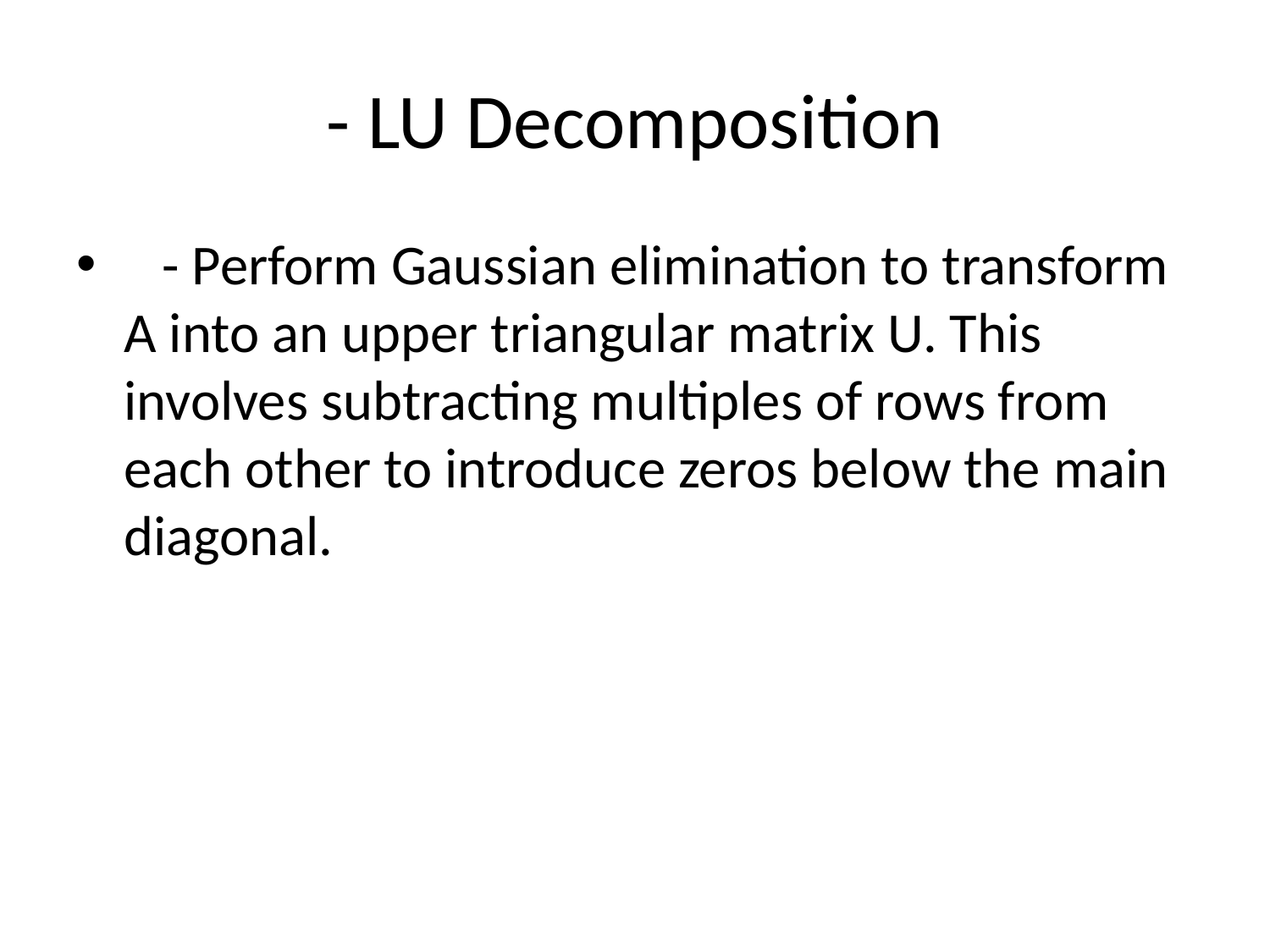

# - LU Decomposition
   - Perform Gaussian elimination to transform A into an upper triangular matrix U. This involves subtracting multiples of rows from each other to introduce zeros below the main diagonal.